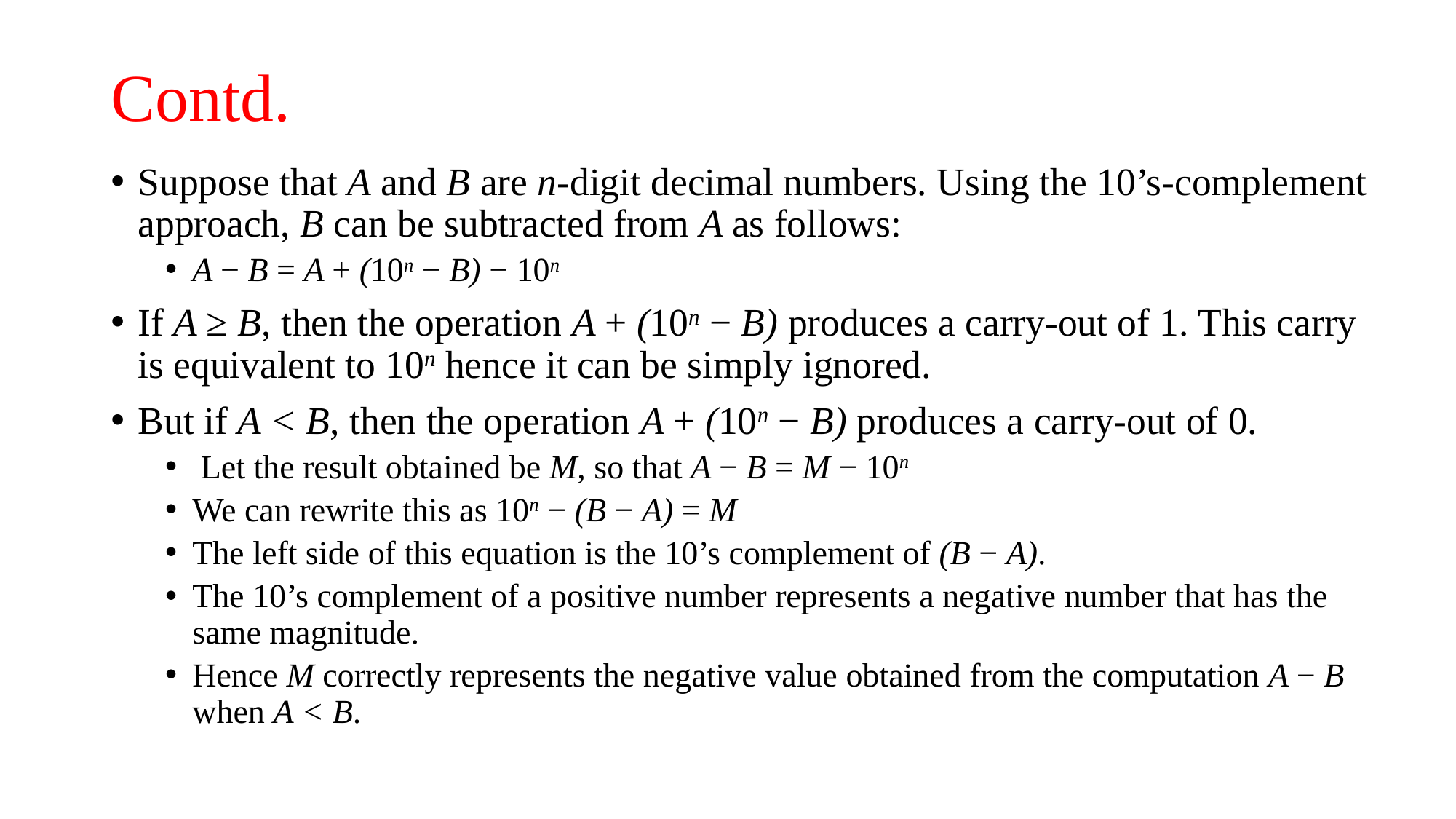

# Contd.
Suppose that A and B are n-digit decimal numbers. Using the 10’s-complement approach, B can be subtracted from A as follows:
A − B = A + (10n − B) − 10n
If A ≥ B, then the operation A + (10n − B) produces a carry-out of 1. This carry is equivalent to 10n hence it can be simply ignored.
But if A < B, then the operation A + (10n − B) produces a carry-out of 0.
 Let the result obtained be M, so that A − B = M − 10n
We can rewrite this as 10n − (B − A) = M
The left side of this equation is the 10’s complement of (B − A).
The 10’s complement of a positive number represents a negative number that has the same magnitude.
Hence M correctly represents the negative value obtained from the computation A − B when A < B.